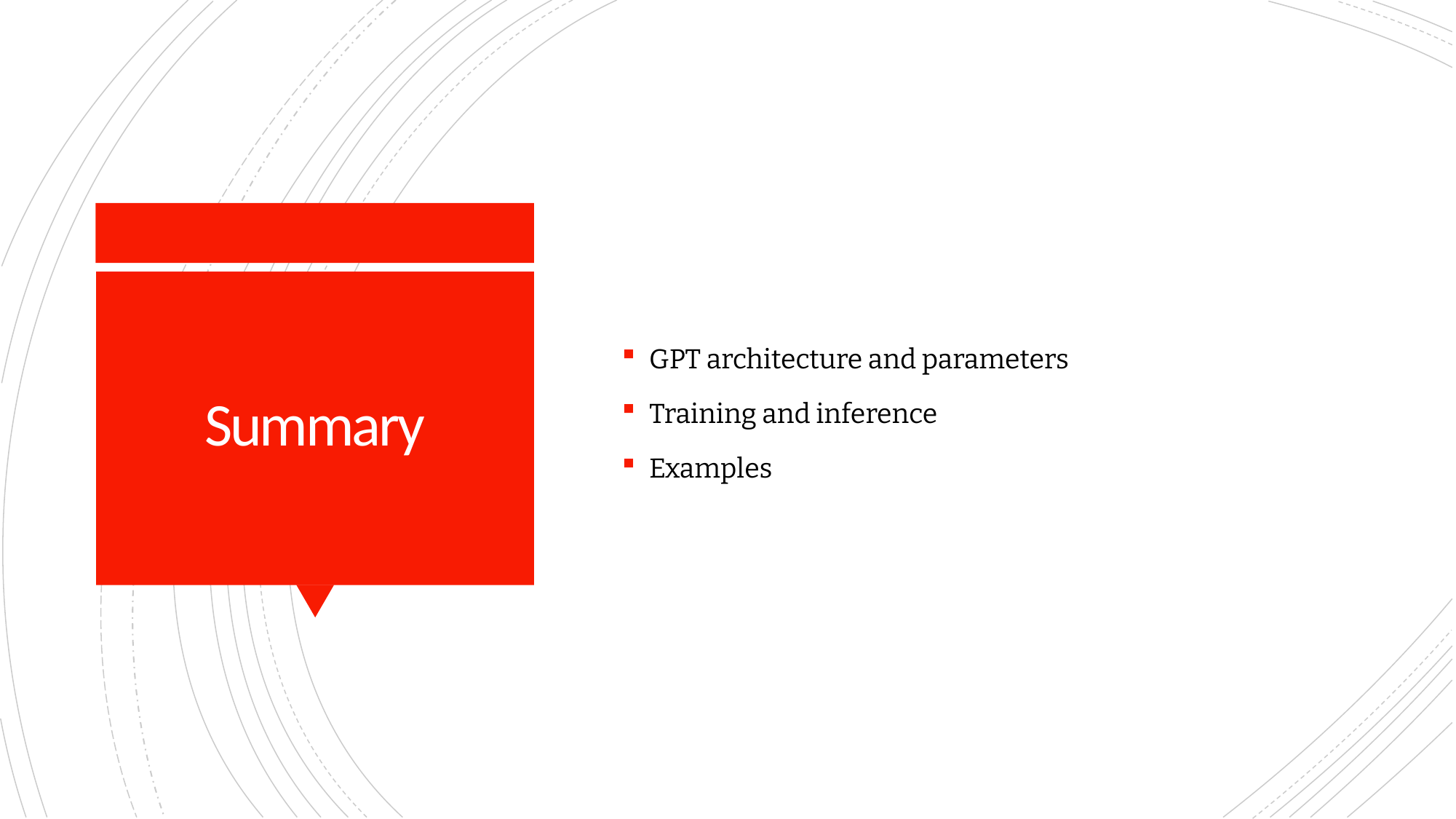

GPT architecture and parameters
Training and inference
Examples
# Summary